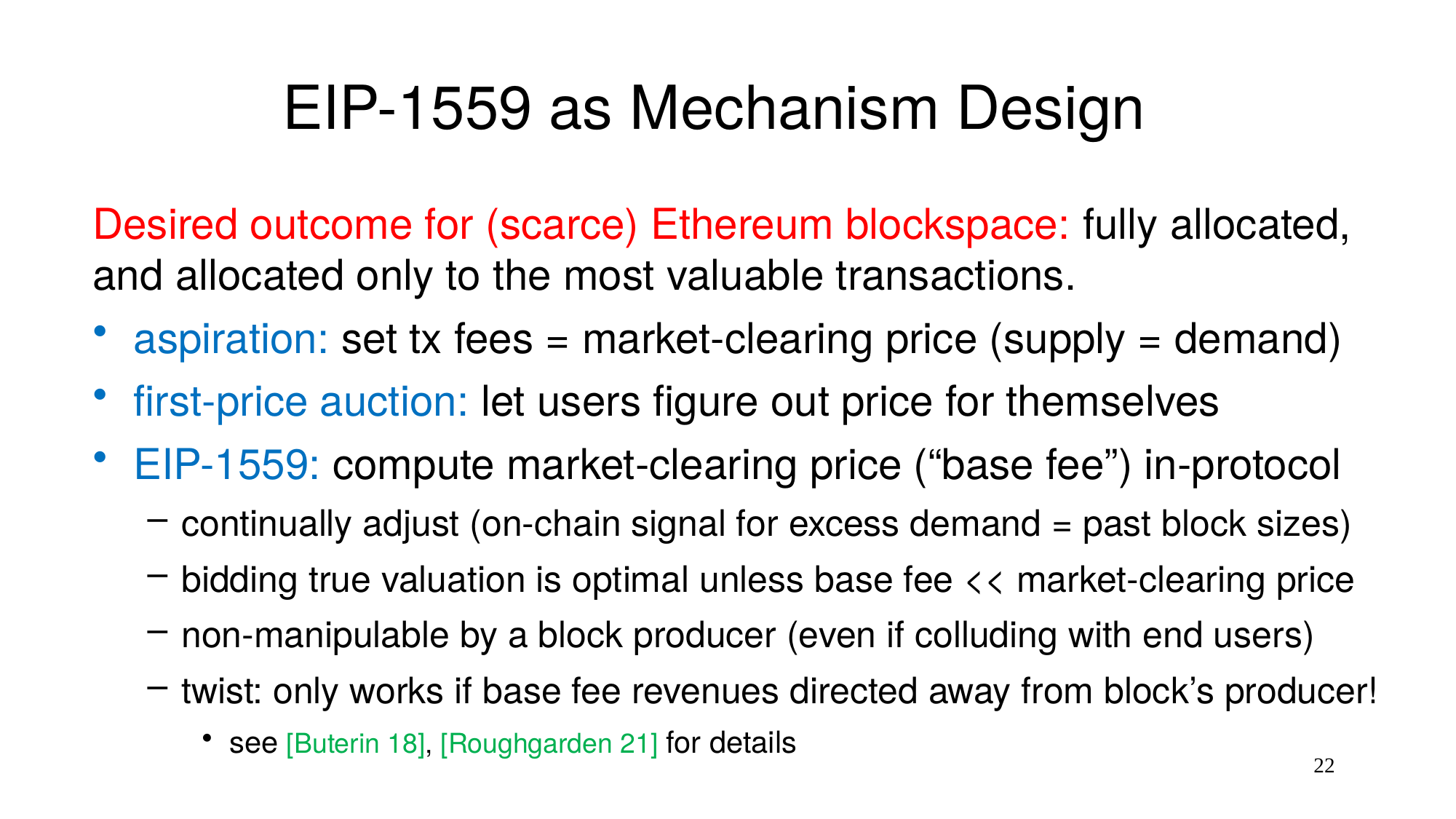

# EIP-1559 as Mechanism Design
Desired outcome for (scarce) Ethereum blockspace: fully allocated, and allocated only to the most valuable transactions.
aspiration: set tx fees = market-clearing price (supply = demand)
first-price auction: let users figure out price for themselves
EIP-1559: compute market-clearing price (“base fee”) in-protocol
continually adjust (on-chain signal for excess demand = past block sizes)
bidding true valuation is optimal unless base fee << market-clearing price
non-manipulable by a block producer (even if colluding with end users)
twist: only works if base fee revenues directed away from block’s producer!
see [Buterin 18], [Roughgarden 21] for details

22